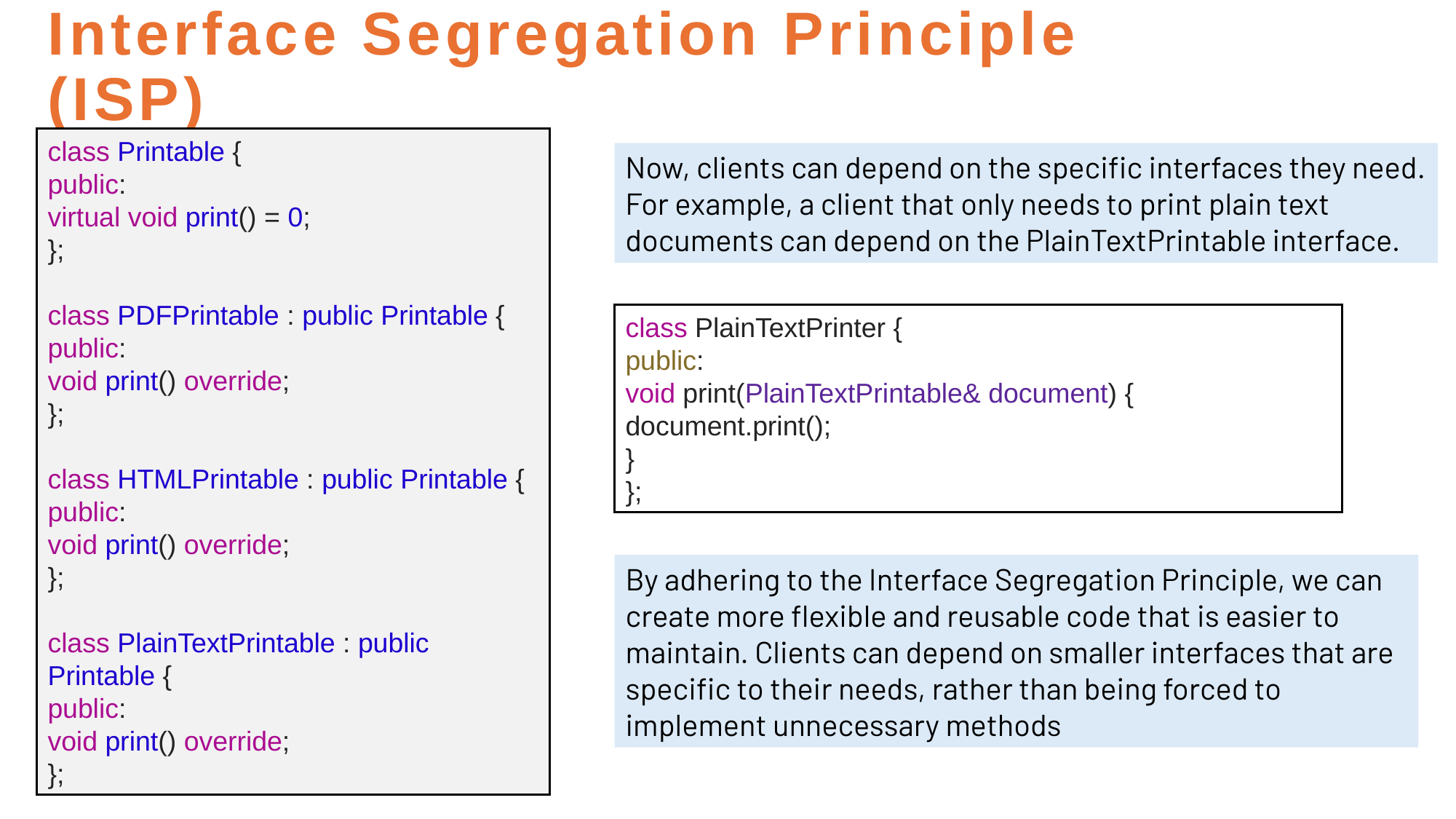

# Interface Segregation Principle (ISP)
class Printable {
public:
virtual void print() = 0;
};
class PDFPrintable : public Printable {
public:
void print() override;
};
class HTMLPrintable : public Printable {
public:
void print() override;
};
class PlainTextPrintable : public Printable {
public:
void print() override;
};
Now, clients can depend on the specific interfaces they need. For example, a client that only needs to print plain text documents can depend on the PlainTextPrintable interface.
class PlainTextPrinter {
public:
void print(PlainTextPrintable& document) {
document.print();
}
};
By adhering to the Interface Segregation Principle, we can create more flexible and reusable code that is easier to maintain. Clients can depend on smaller interfaces that are specific to their needs, rather than being forced to implement unnecessary methods